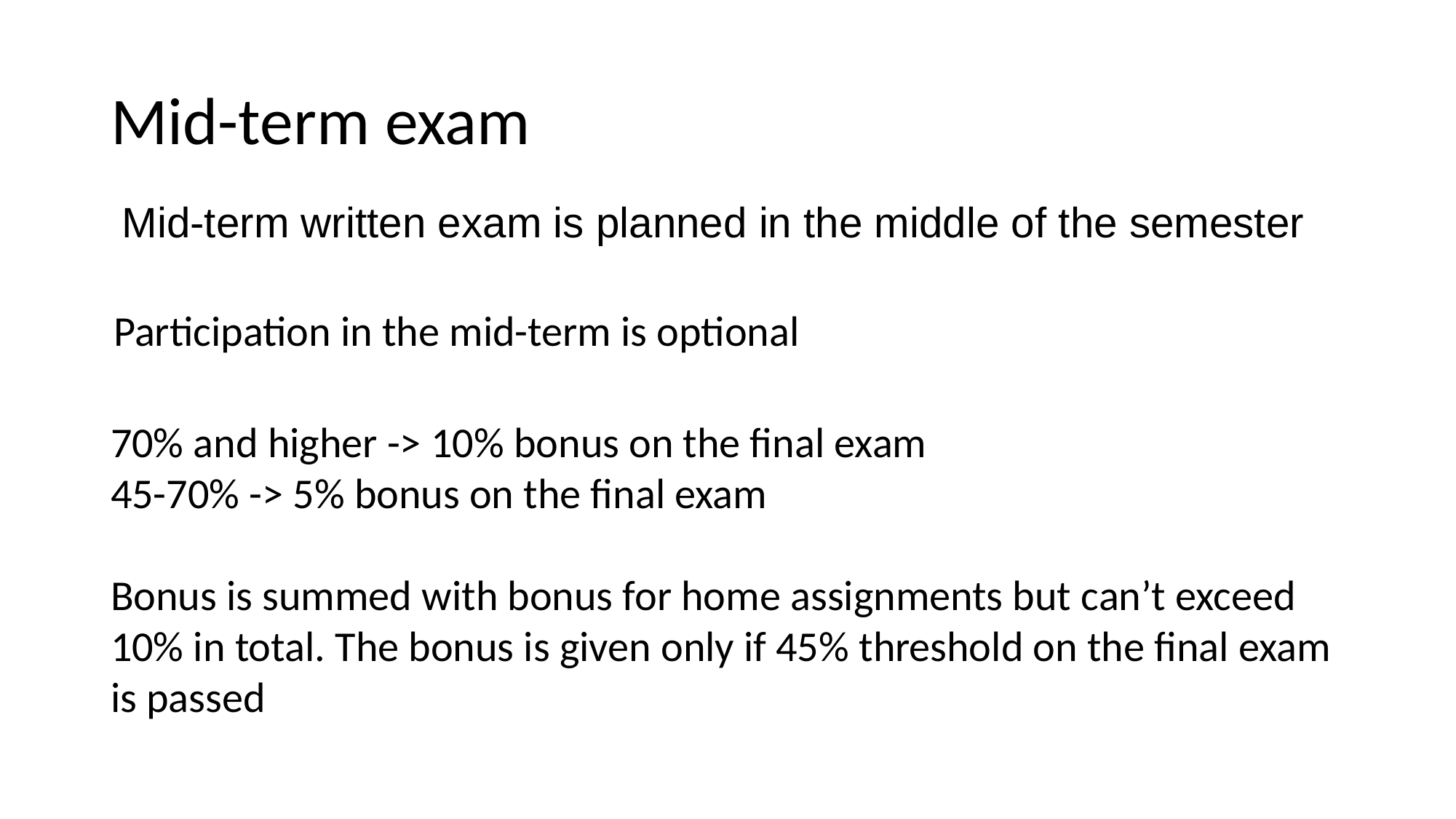

# Mid-term exam
Mid-term written exam is planned in the middle of the semester
Participation in the mid-term is optional
70% and higher -> 10% bonus on the final exam
45-70% -> 5% bonus on the final exam

Bonus is summed with bonus for home assignments but can’t exceed 10% in total. The bonus is given only if 45% threshold on the final exam is passed